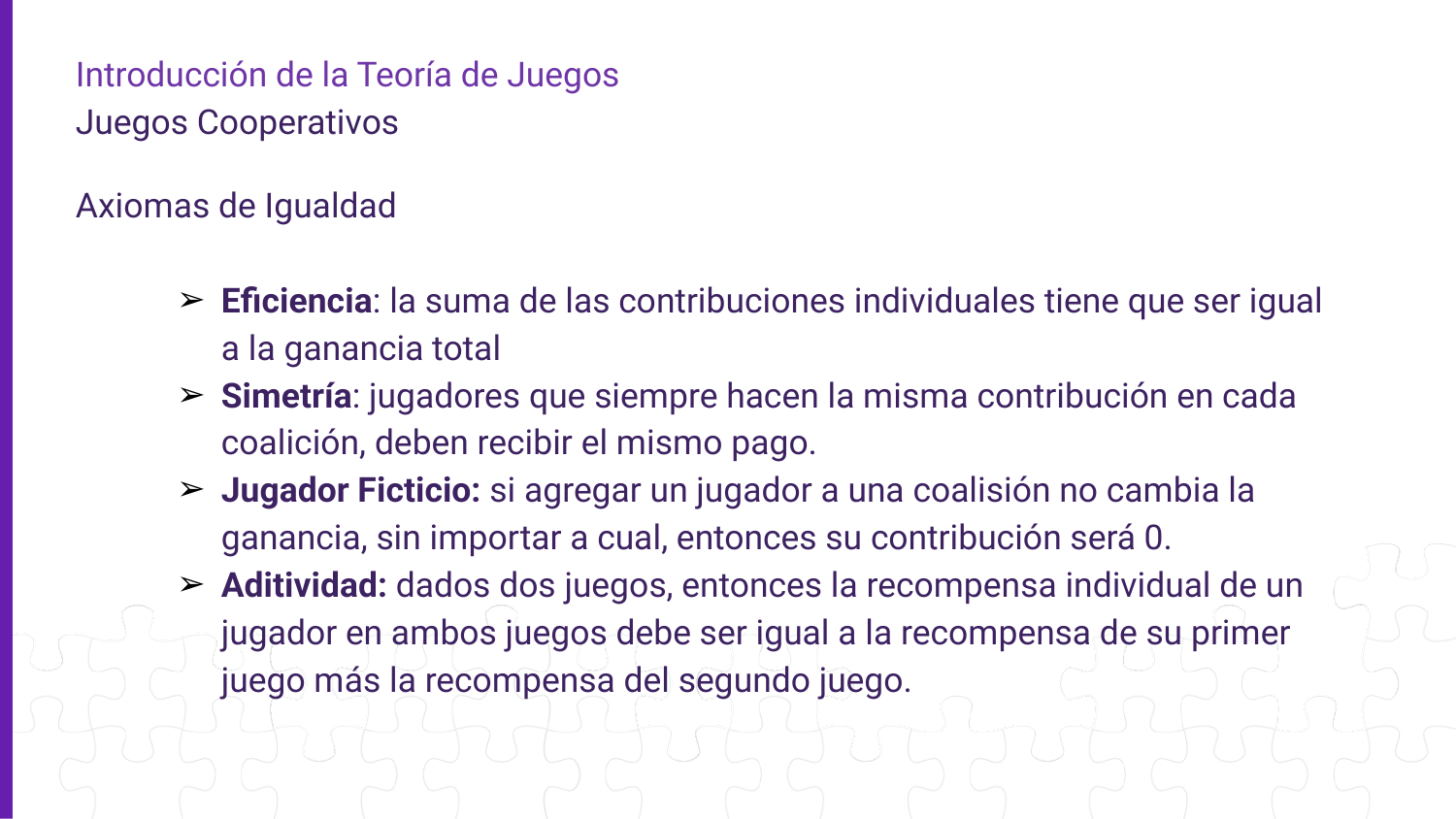

Introducción de la Teoría de Juegos

Juegos Cooperativos
Axiomas de Igualdad

Eficiencia: la suma de las contribuciones individuales tiene que ser igual a la ganancia total
Simetría: jugadores que siempre hacen la misma contribución en cada coalición, deben recibir el mismo pago.
Jugador Ficticio: si agregar un jugador a una coalisión no cambia la ganancia, sin importar a cual, entonces su contribución será 0.
Aditividad: dados dos juegos, entonces la recompensa individual de un jugador en ambos juegos debe ser igual a la recompensa de su primer juego más la recompensa del segundo juego.